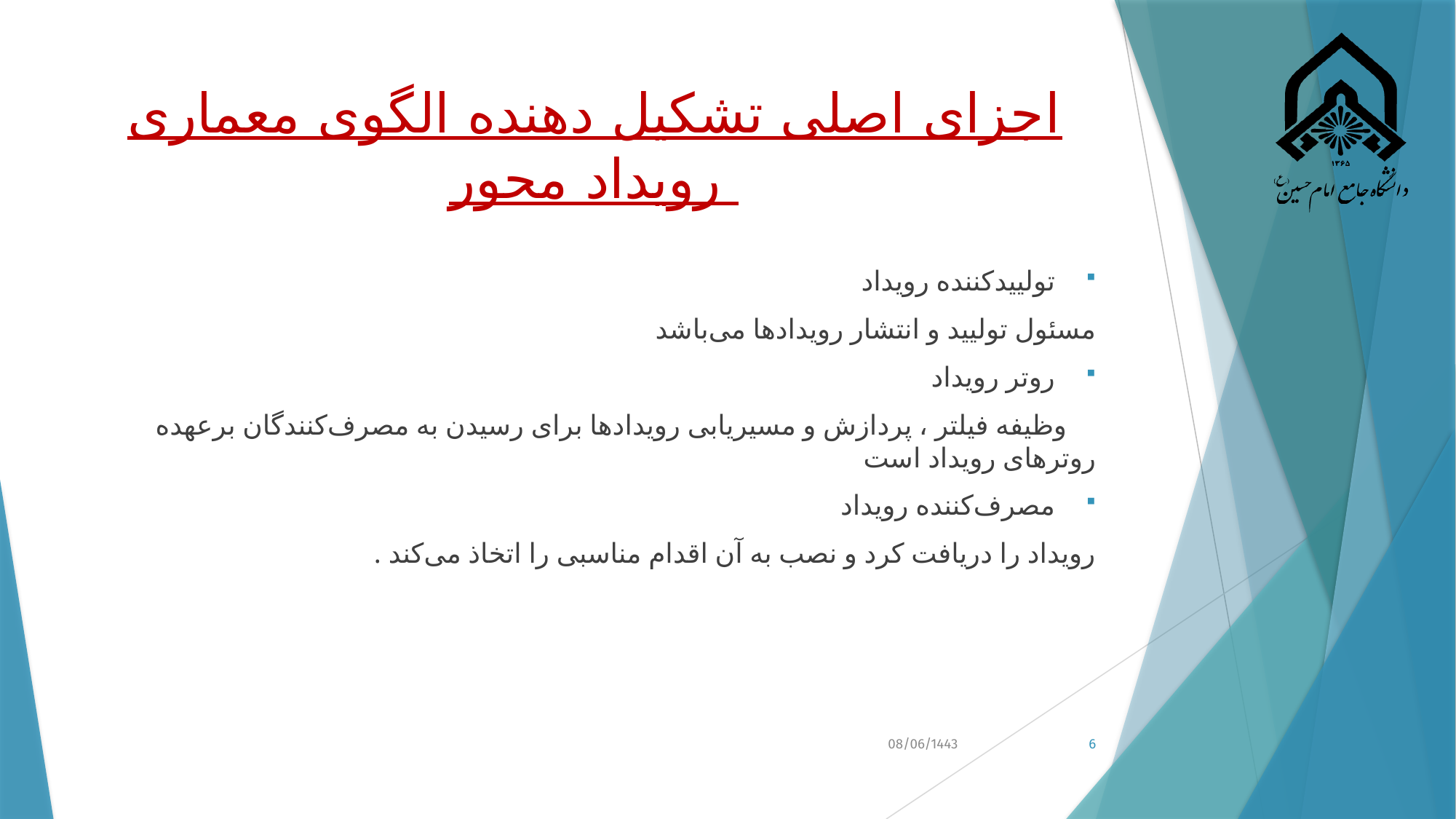

# اجزای اصلی تشکیل دهنده الگوی معماری رویداد محور
تولیید‌کننده رویداد
مسئول تولیید و انتشار رویدادها می‌باشد
روتر رویداد
    وظیفه فیلتر ، پردازش و مسیریابی رویدادها برای رسیدن به مصرف‌کنندگان برعهده روترهای رویداد است
مصرف‌کننده رویداد
رویداد را دریافت کرد و نصب به آن اقدام مناسبی را اتخاذ می‌کند .

08/06/1443
6